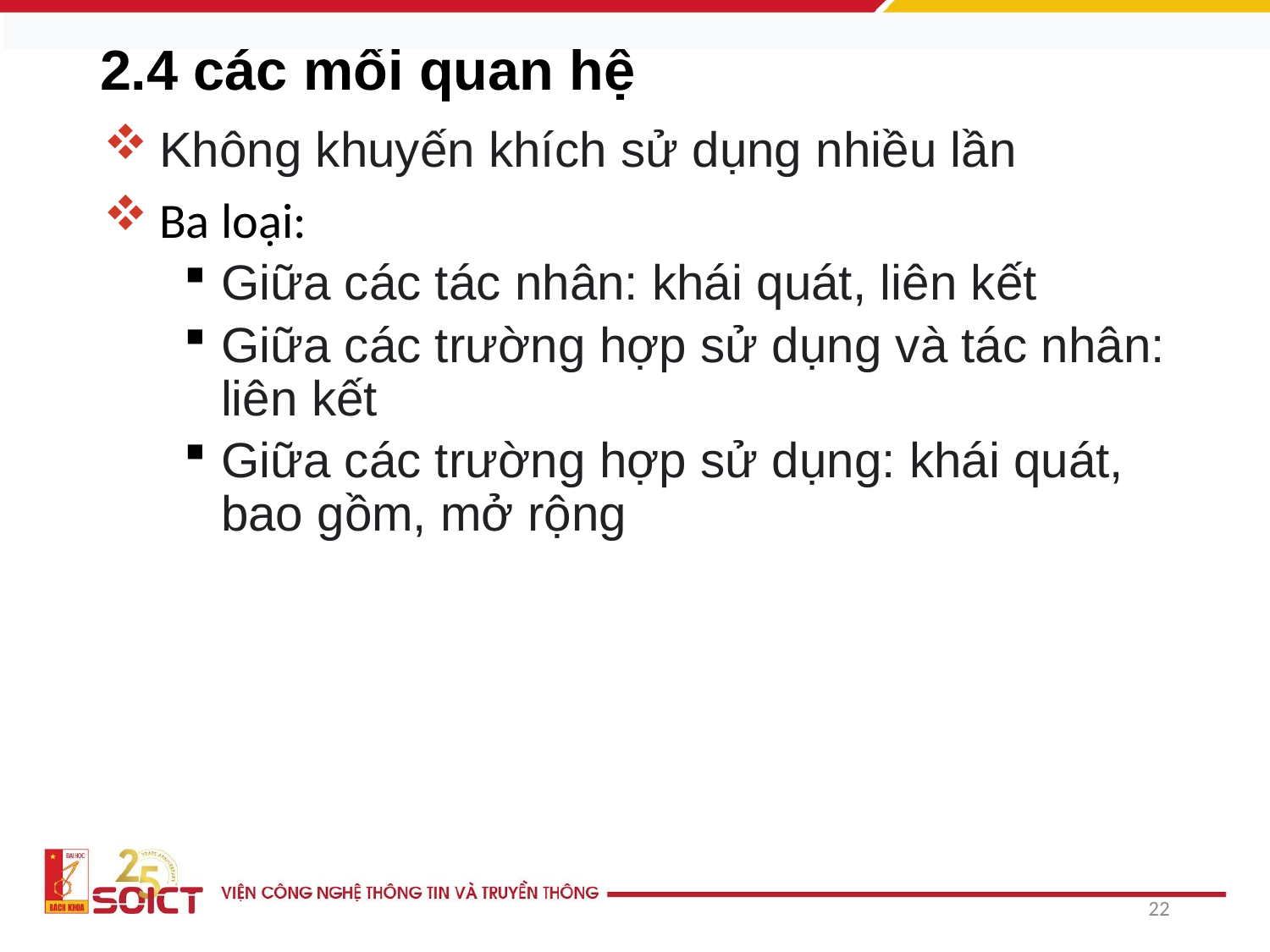

# 2.4 các mối quan hệ
Không khuyến khích sử dụng nhiều lần
Ba loại:
Giữa các tác nhân: khái quát, liên kết
Giữa các trường hợp sử dụng và tác nhân: liên kết
Giữa các trường hợp sử dụng: khái quát, bao gồm, mở rộng

22